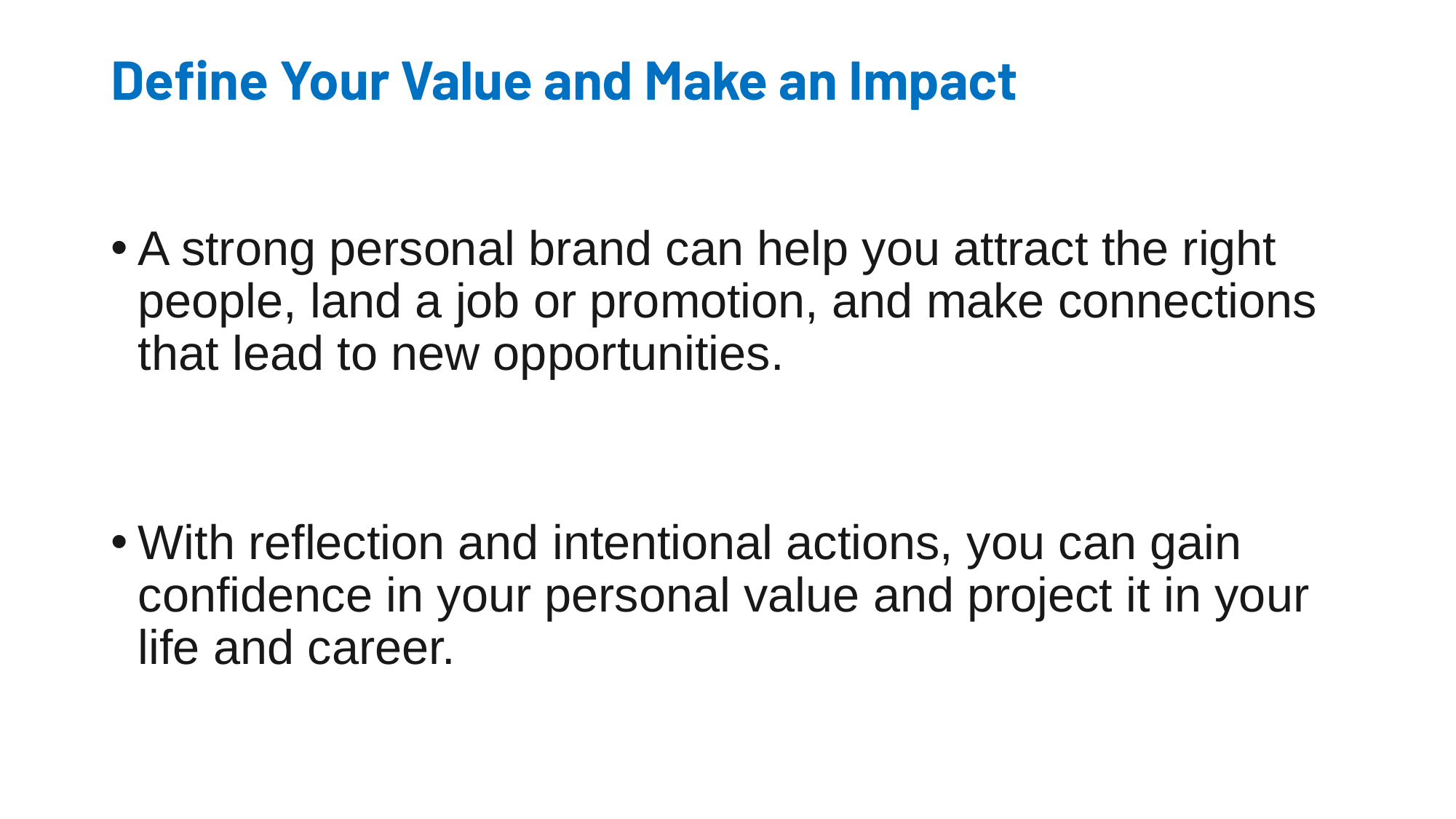

# Define Your Value and Make an Impact
A strong personal brand can help you attract the right people, land a job or promotion, and make connections that lead to new opportunities.

With reflection and intentional actions, you can gain confidence in your personal value and project it in your life and career.